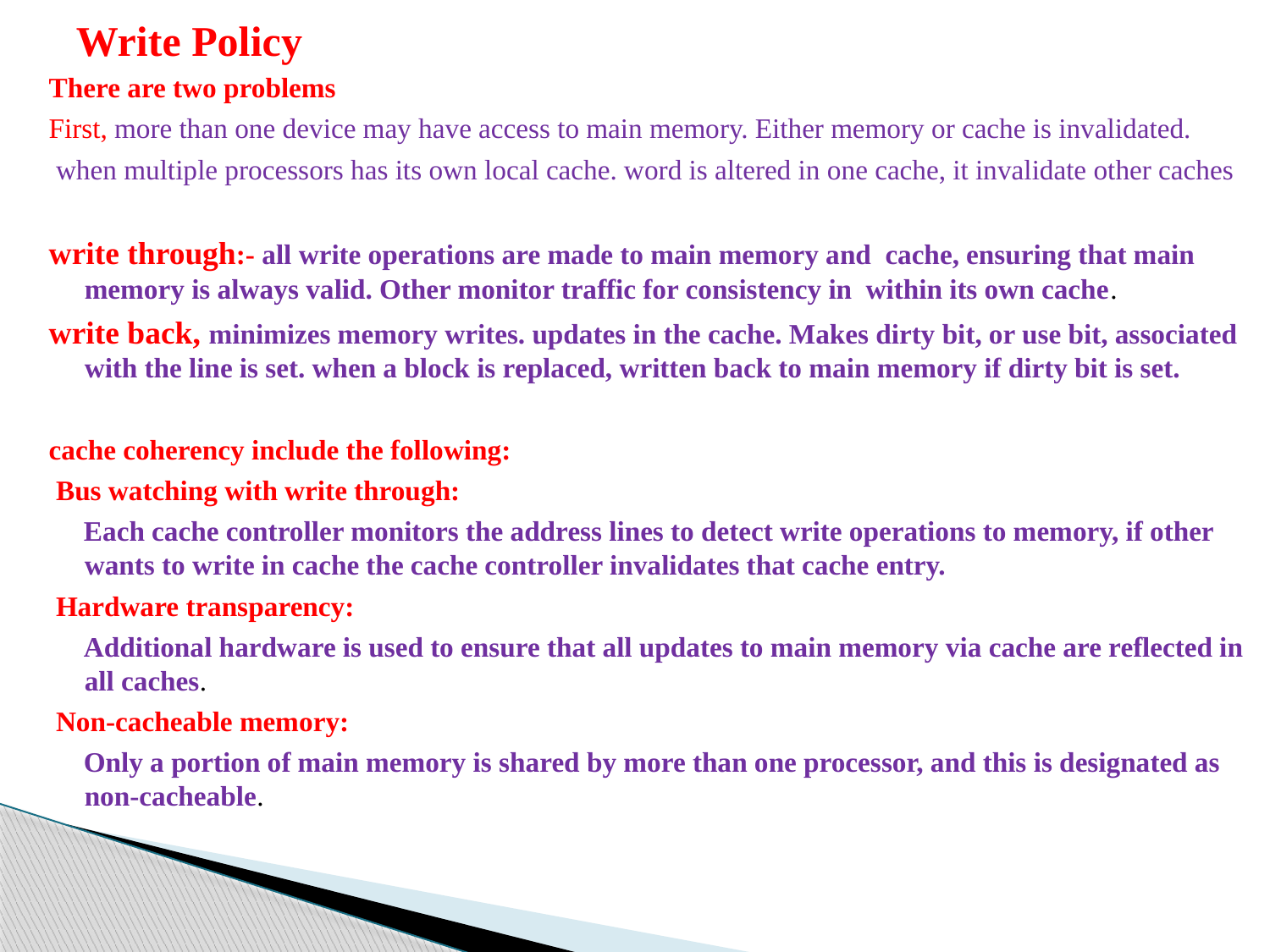

# Write Policy
There are two problems
First, more than one device may have access to main memory. Either memory or cache is invalidated.
 when multiple processors has its own local cache. word is altered in one cache, it invalidate other caches

write through:- all write operations are made to main memory and  cache, ensuring that main memory is always valid. Other monitor traffic for consistency in  within its own cache.
write back, minimizes memory writes. updates in the cache. Makes dirty bit, or use bit, associated with the line is set. when a block is replaced, written back to main memory if dirty bit is set.

cache coherency include the following:
 Bus watching with write through:
     Each cache controller monitors the address lines to detect write operations to memory, if other wants to write in cache the cache controller invalidates that cache entry.
 Hardware transparency:
     Additional hardware is used to ensure that all updates to main memory via cache are reflected in all caches.
 Non-cacheable memory:
     Only a portion of main memory is shared by more than one processor, and this is designated as non-cacheable.